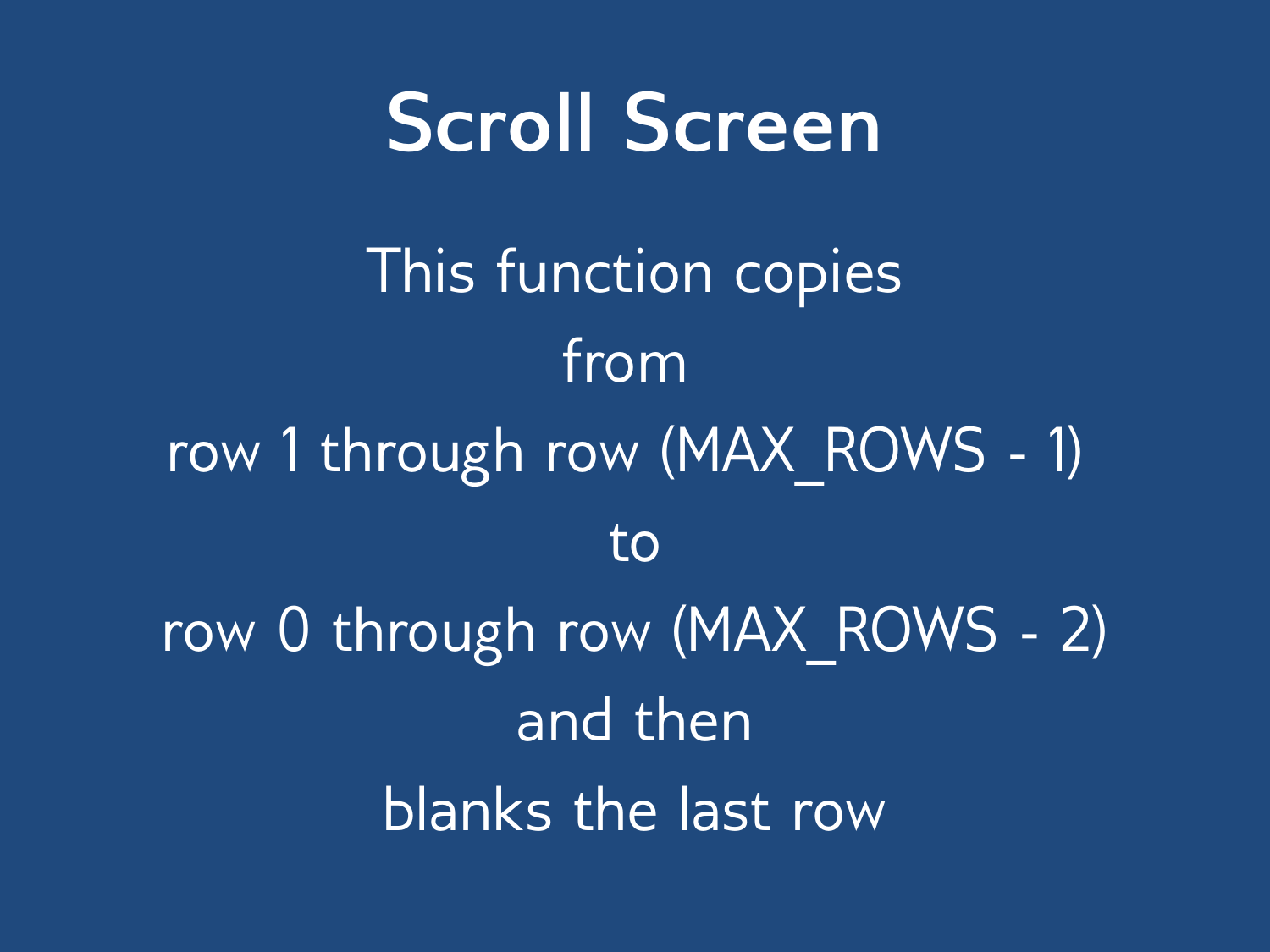

# Scroll Screen
This function copies
from
row 1 through row (MAX_ROWS - 1)
to
row 0 through row (MAX_ROWS - 2)
and then
blanks the last row